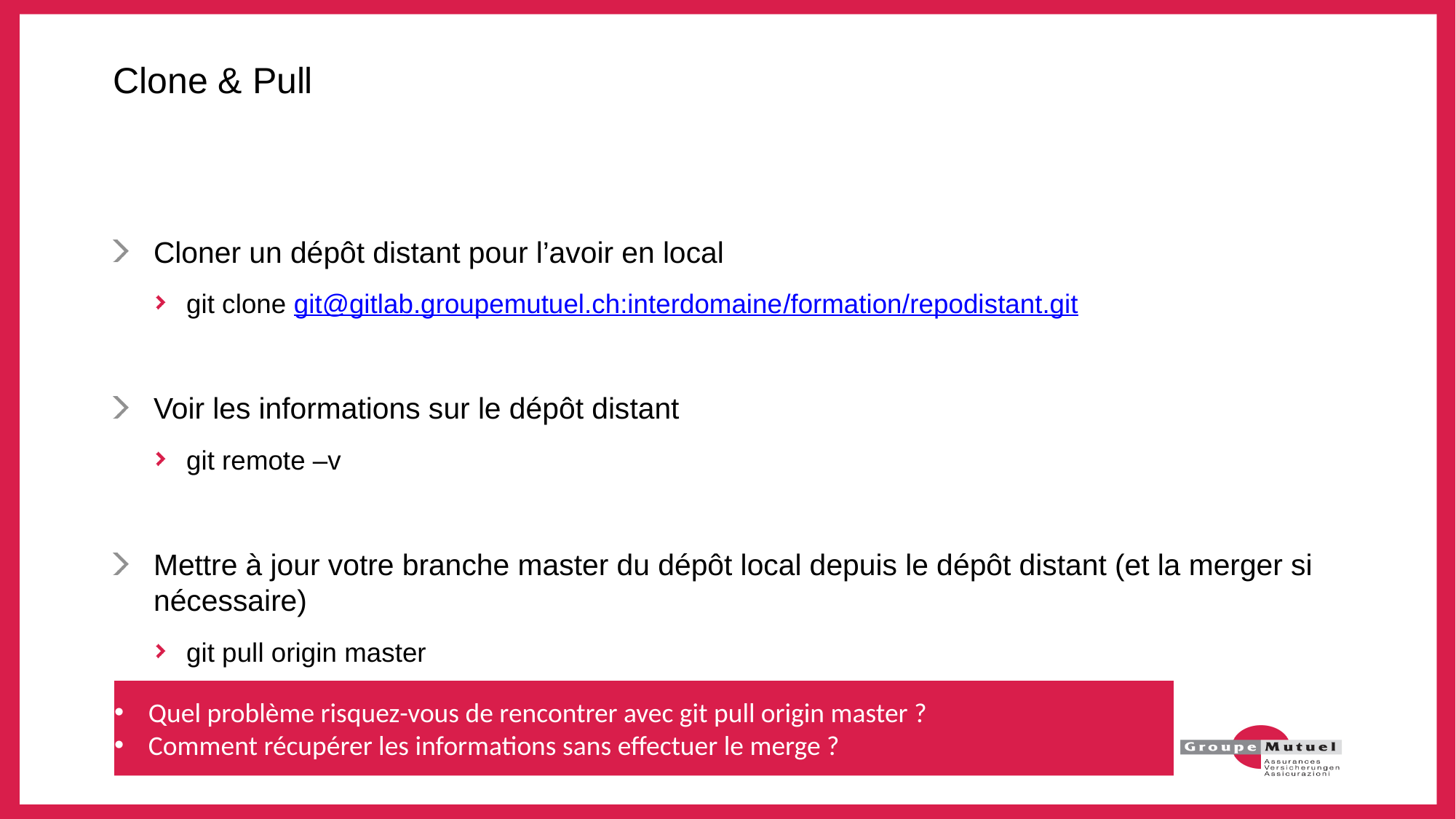

# Clone & Pull
Cloner un dépôt distant pour l’avoir en local
git clone git@gitlab.groupemutuel.ch:interdomaine/formation/repodistant.git

Voir les informations sur le dépôt distant
git remote –v

Mettre à jour votre branche master du dépôt local depuis le dépôt distant (et la merger si nécessaire)
git pull origin master
Quel problème risquez-vous de rencontrer avec git pull origin master ?
Comment récupérer les informations sans effectuer le merge ?